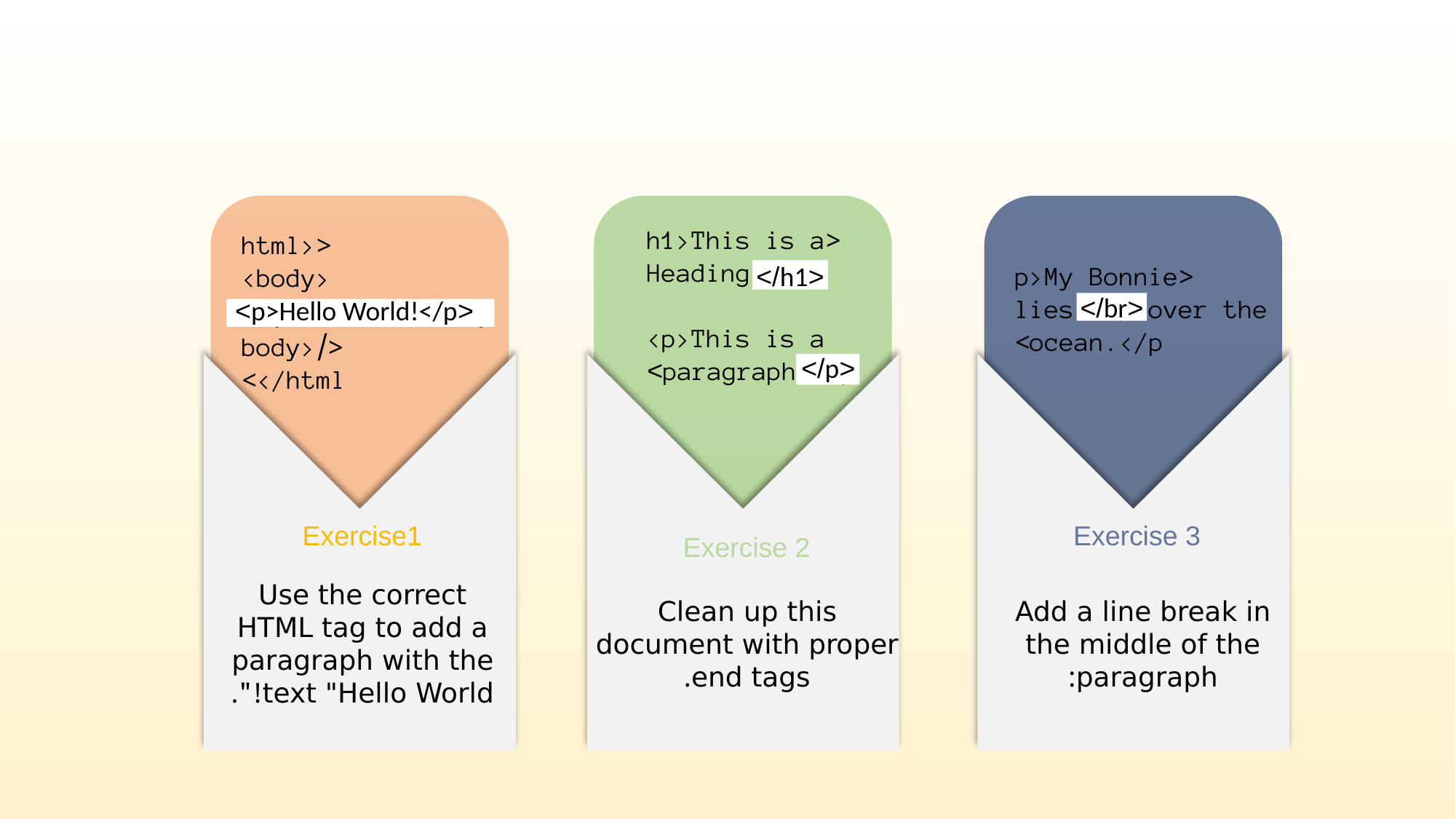

<html>
<body>
<p>Hello World</p>
</body>
</html>

<h1>This is a Heading</h1>
<p>This is a paragraph.</p>

<p>My Bonnie lies<br/>over the ocean.</p>

<h1/>
<br/>
<p>Hello World!</p>
<p/>

Exercise 2

Exercise 3

Exercise1
Use the correct HTML tag to add a paragraph with the text "Hello World!".
Clean up this document with proper end tags.
Add a line break in the middle of the paragraph: